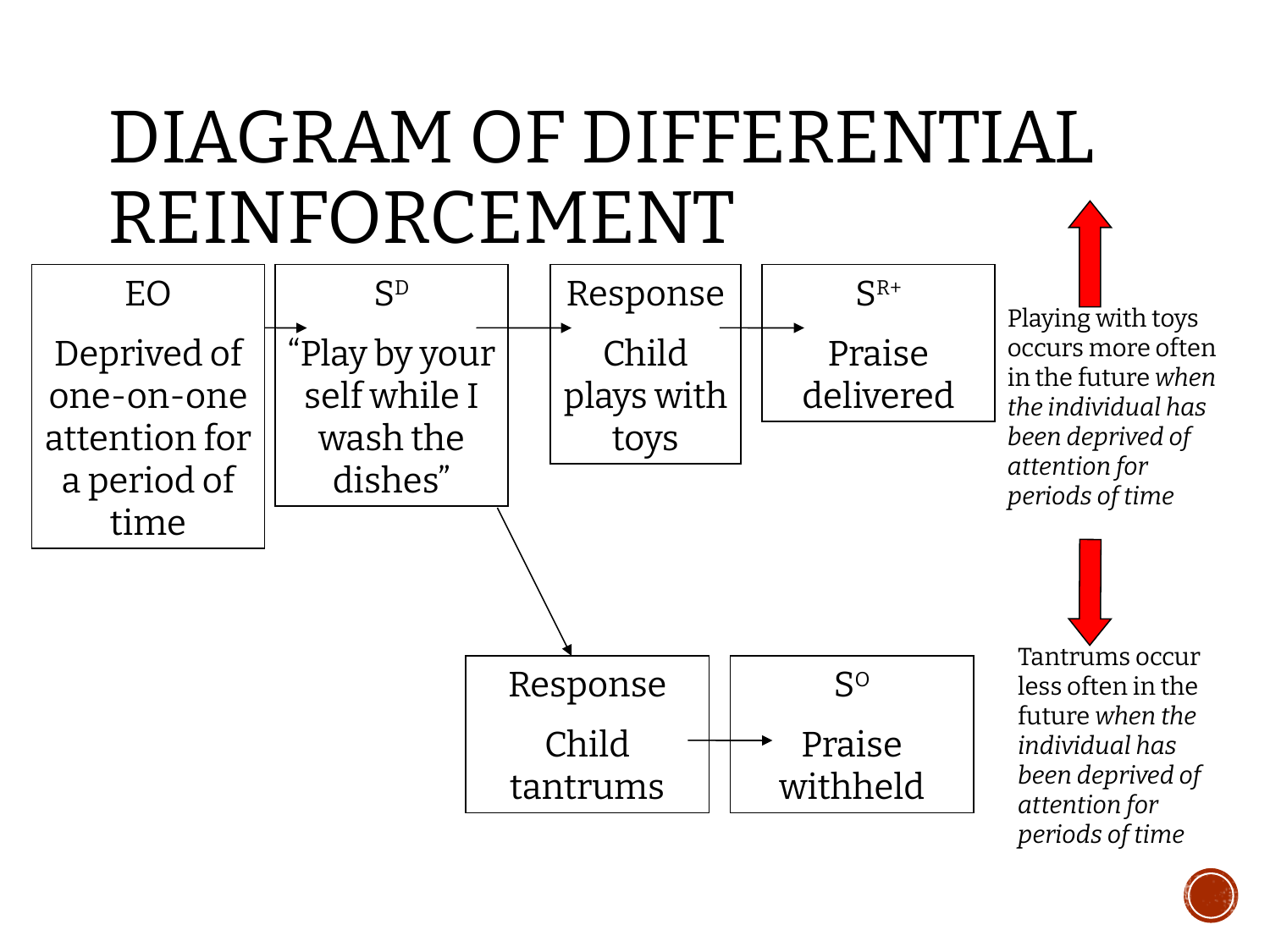

# Diagram of Differential Reinforcement

EO
Deprived of one-on-one attention for a period of time
SD
“Play by your self while I wash the dishes”
Response
Child plays with toys
SR+
Praise delivered
Playing with toys occurs more often in the future when the individual has been deprived of attention for periods of time

Tantrums occur less often in the future when the individual has been deprived of attention for periods of time
Response
Child tantrums
SO
Praise withheld